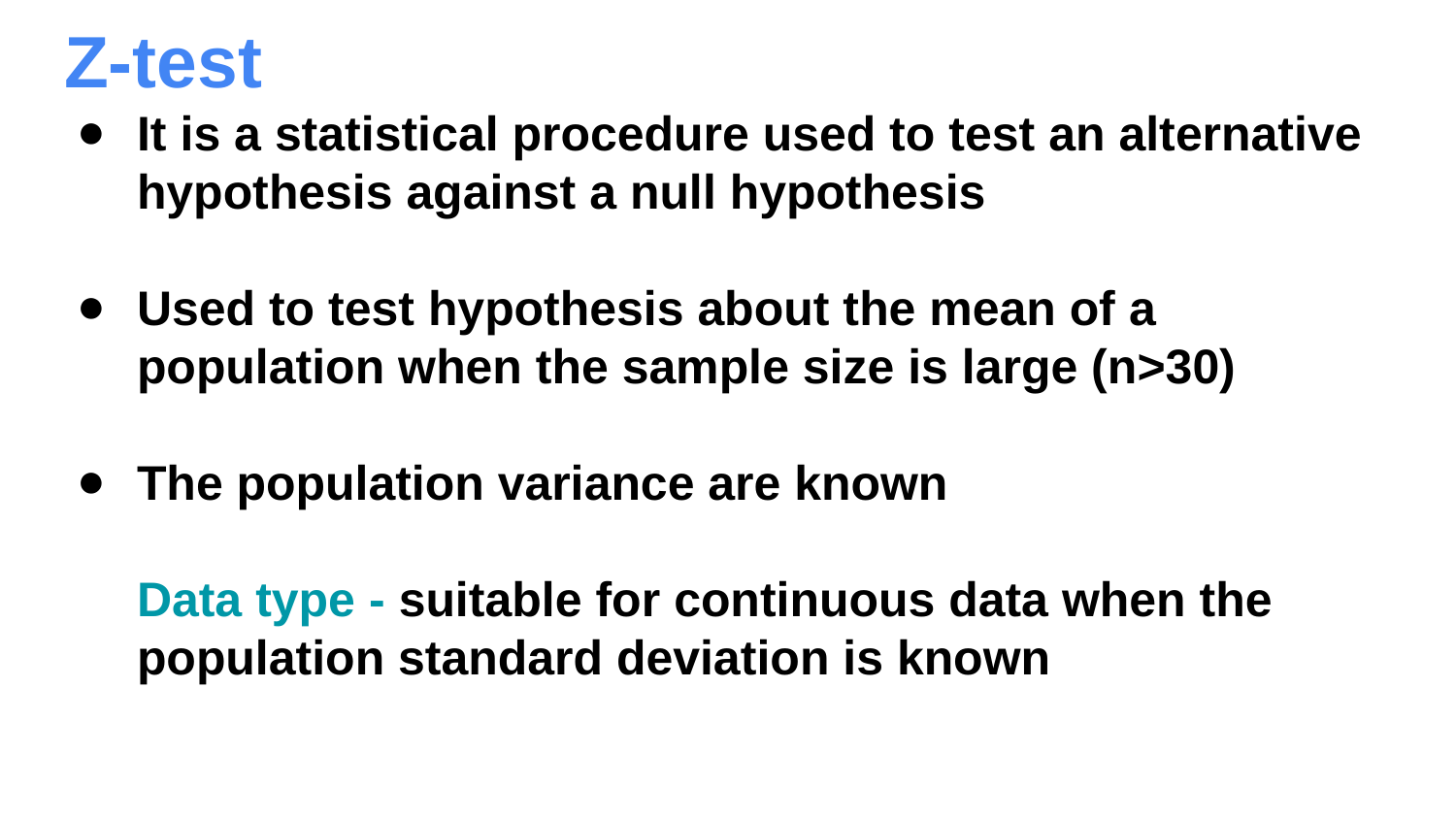

# Z-test
It is a statistical procedure used to test an alternative hypothesis against a null hypothesis

Used to test hypothesis about the mean of a population when the sample size is large (n>30)

The population variance are known

Data type - suitable for continuous data when the population standard deviation is known